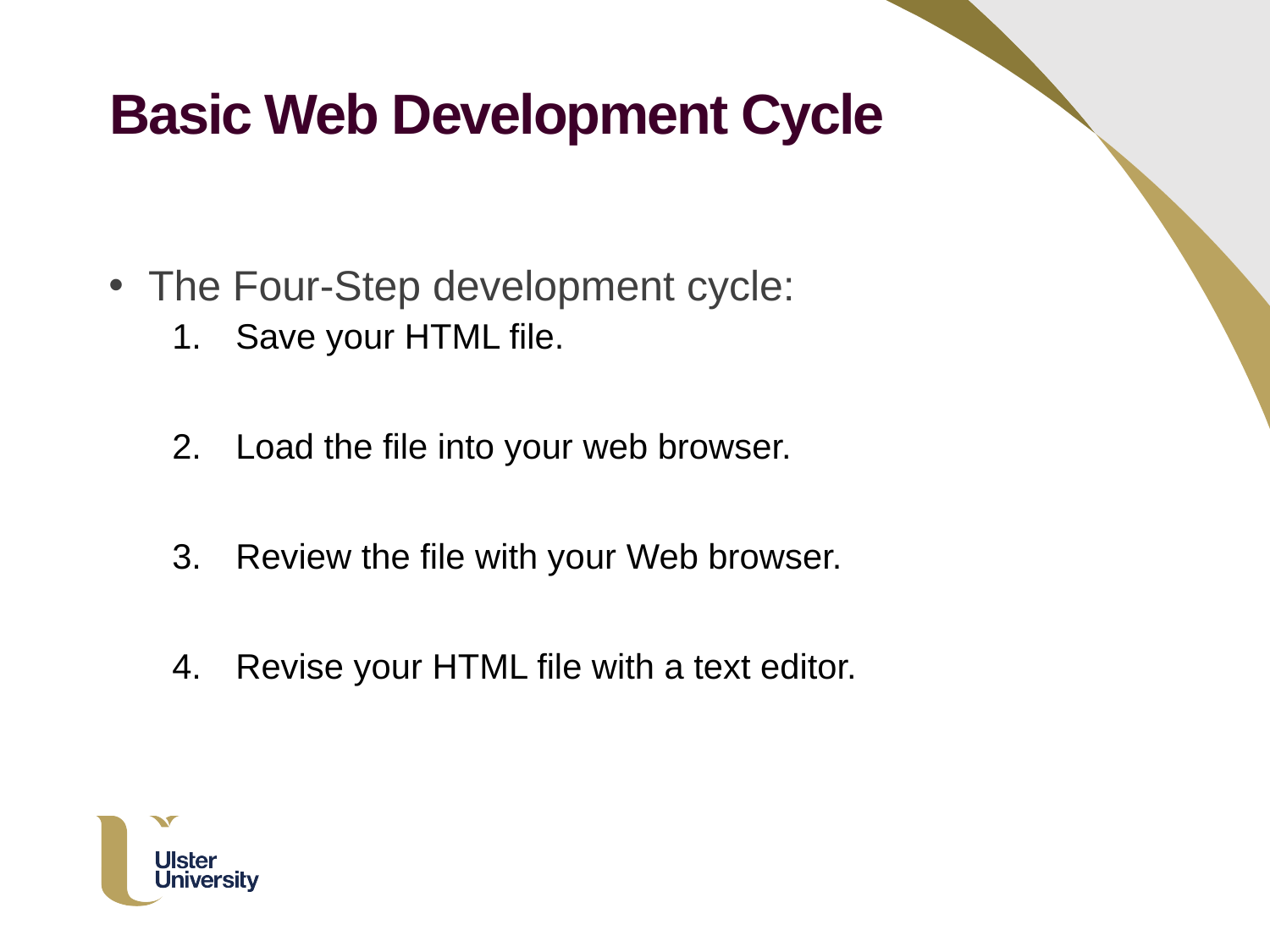

Basic Web Development Cycle

The Four-Step development cycle:
Save your HTML file.

Load the file into your web browser.

Review the file with your Web browser.

Revise your HTML file with a text editor.